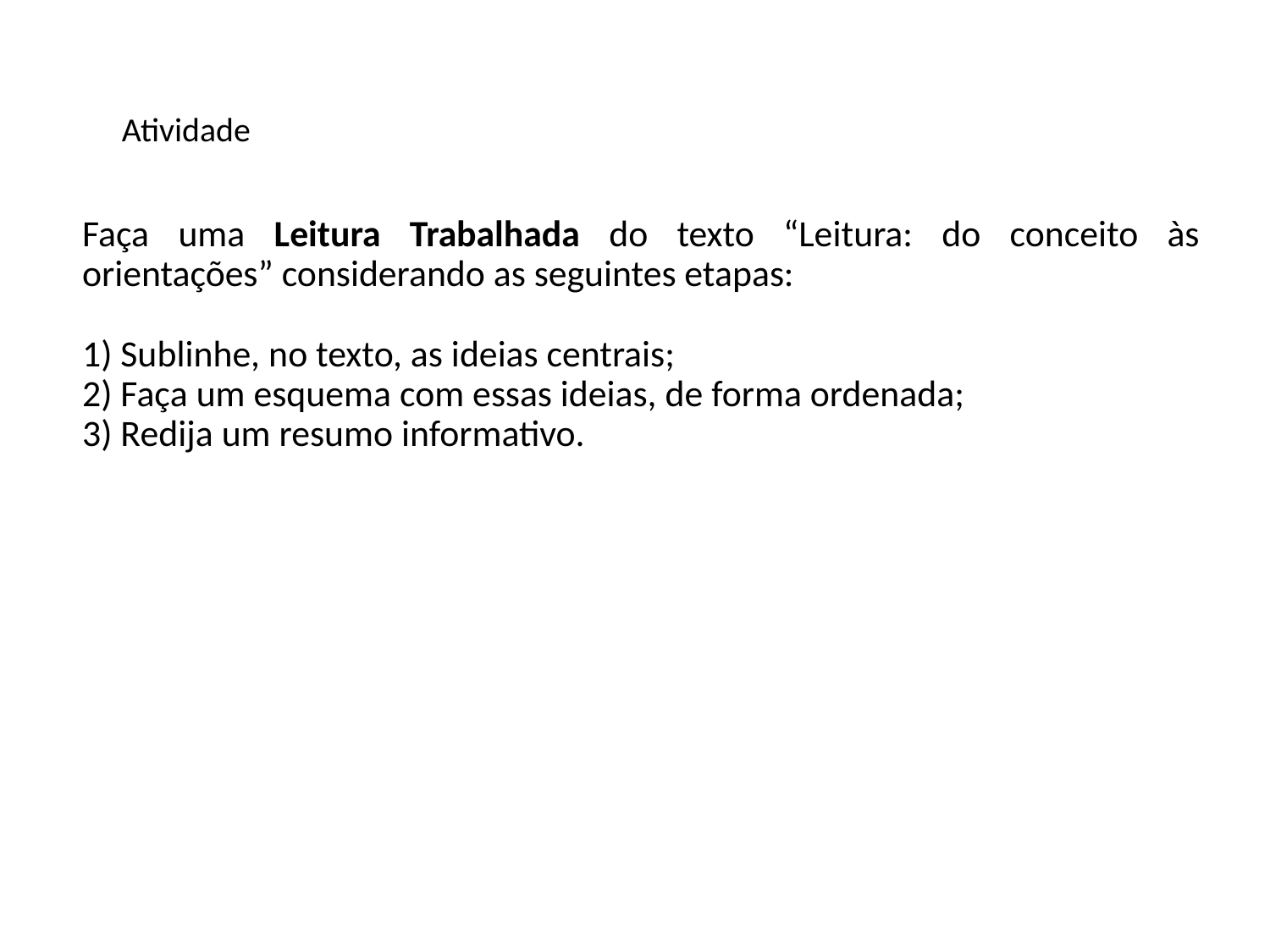

# Atividade
Faça uma Leitura Trabalhada do texto “Leitura: do conceito às orientações” considerando as seguintes etapas:

1) Sublinhe, no texto, as ideias centrais;
2) Faça um esquema com essas ideias, de forma ordenada;
3) Redija um resumo informativo.